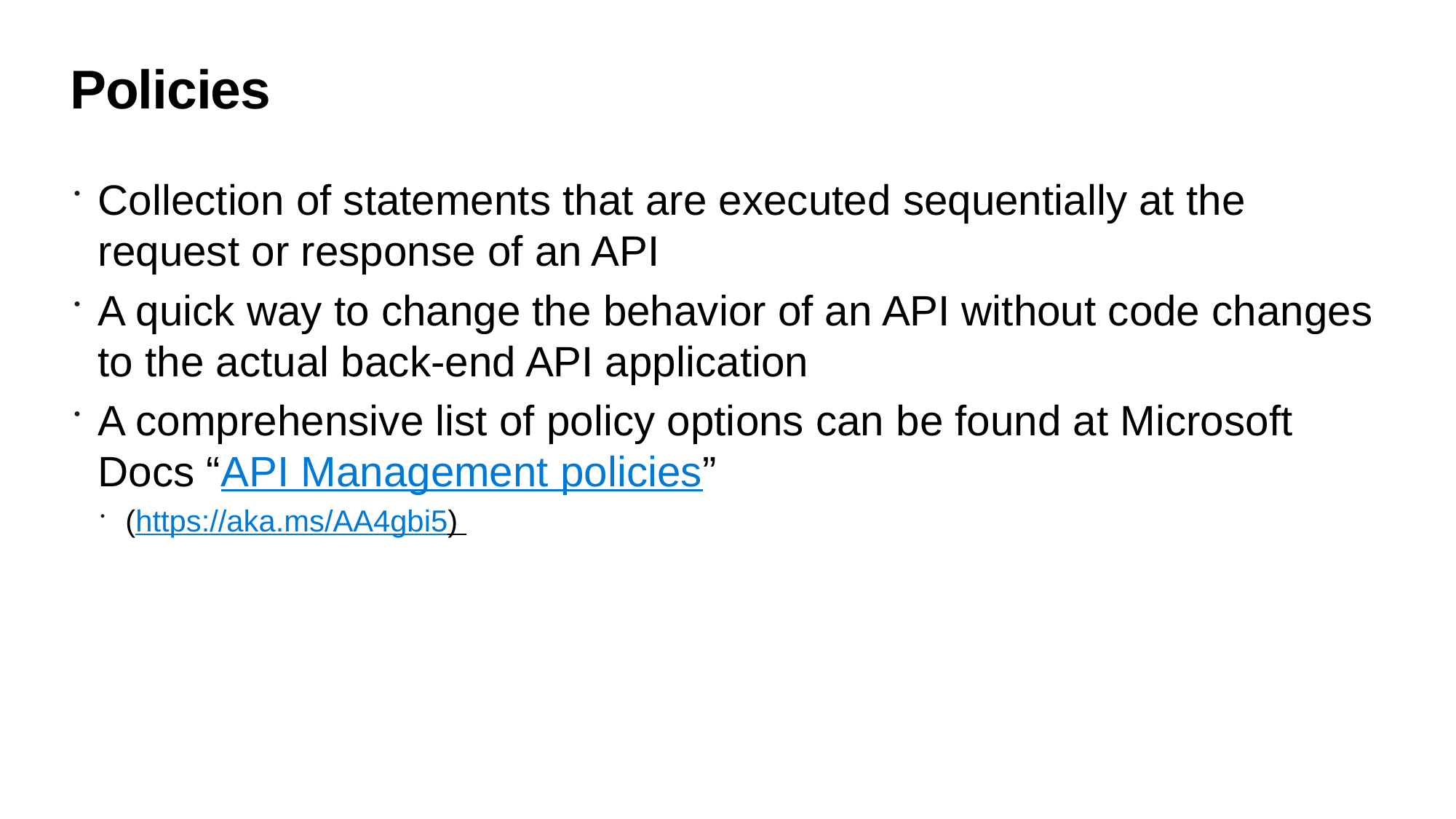

# Policies
Collection of statements that are executed sequentially at the request or response of an API
A quick way to change the behavior of an API without code changes to the actual back-end API application
A comprehensive list of policy options can be found at Microsoft Docs “API Management policies”
(https://aka.ms/AA4gbi5)